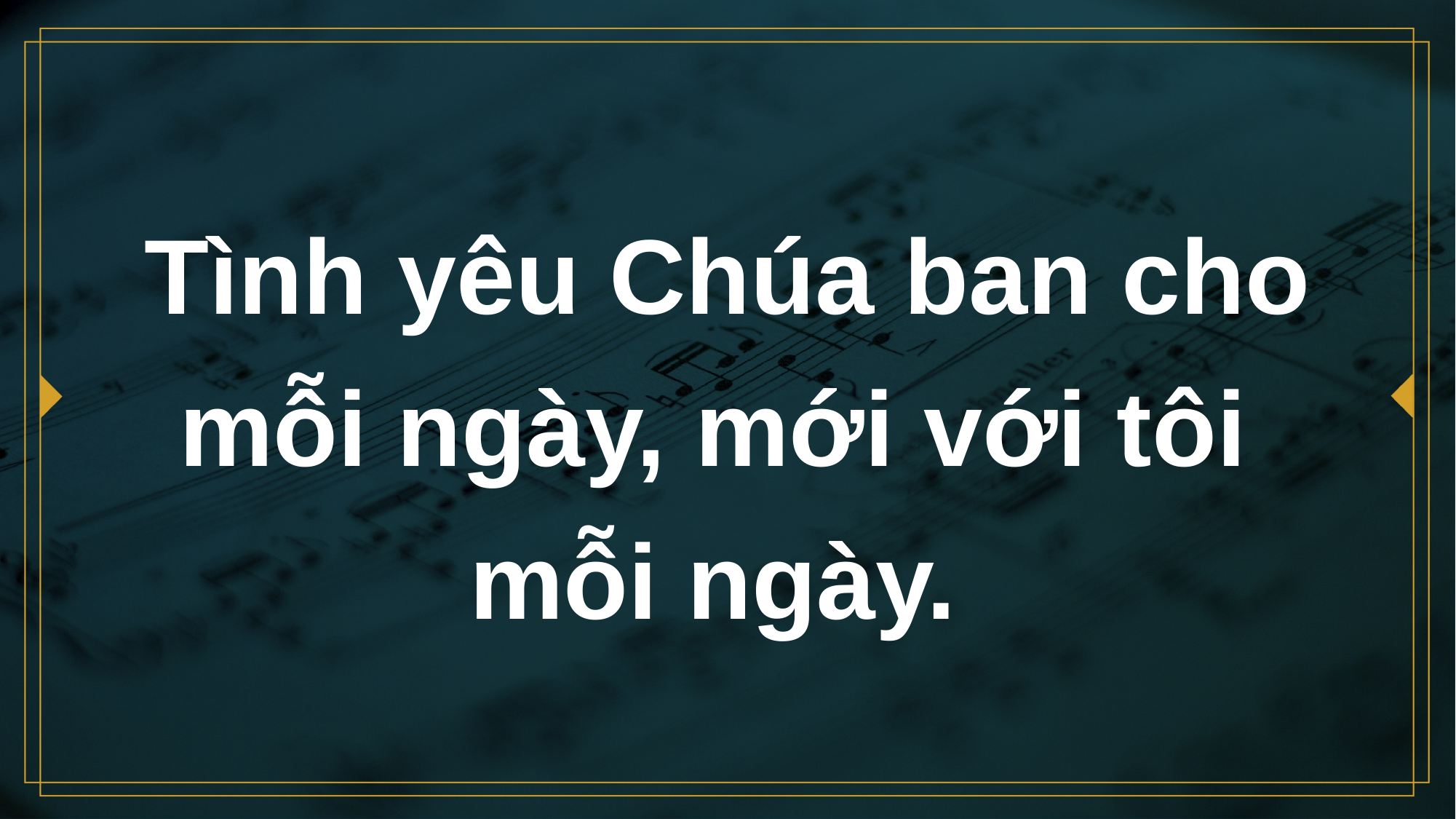

# Tình yêu Chúa ban cho mỗi ngày, mới với tôi mỗi ngày.